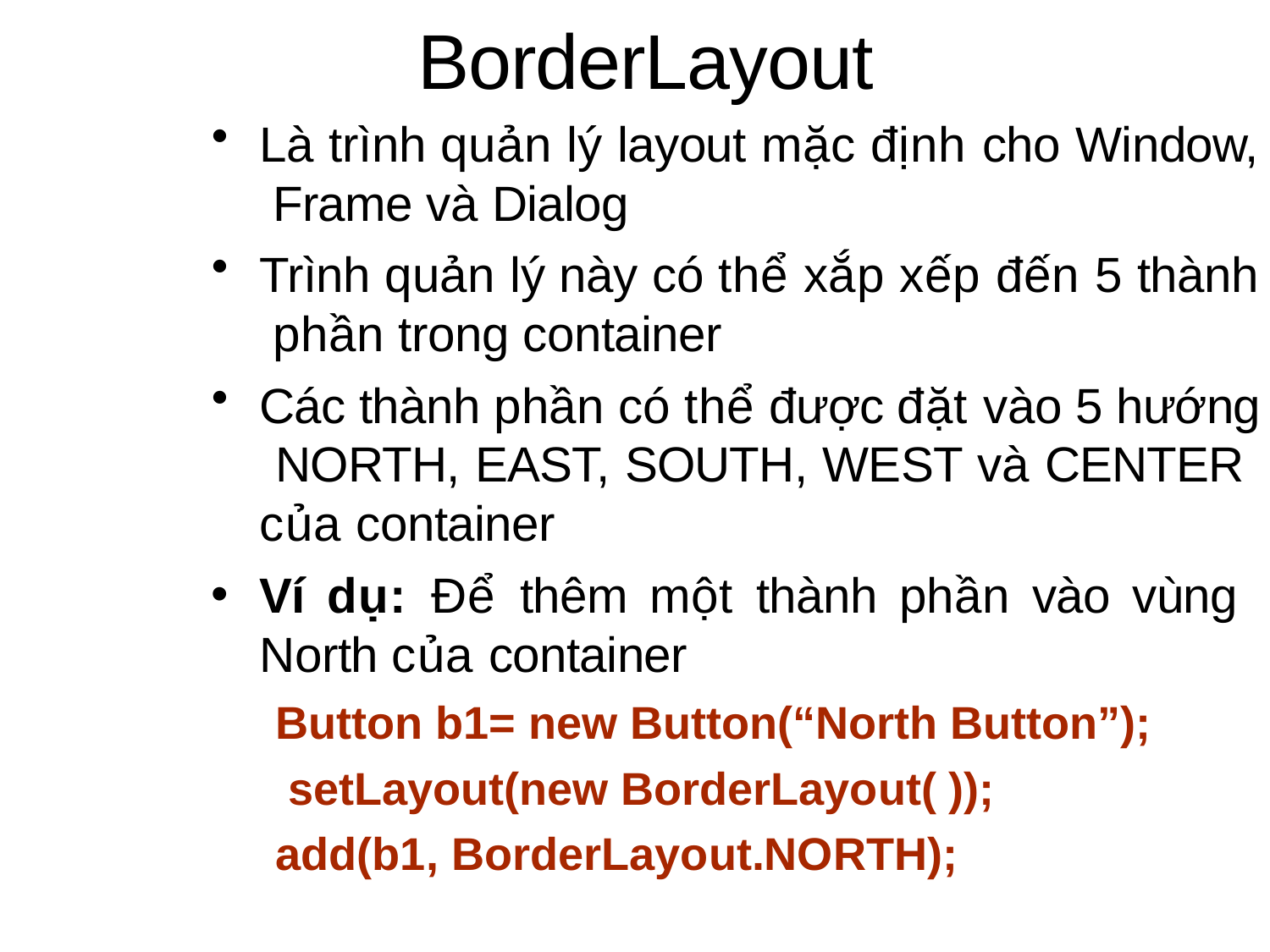

# BorderLayout
Là trình quản lý layout mặc định cho Window,  Frame và Dialog
Trình quản lý này có thể xắp xếp đến 5 thành  phần trong container
Các thành phần có thể được đặt vào 5 hướng  NORTH, EAST, SOUTH, WEST và CENTER  của container
Ví dụ: Để thêm một thành phần vào vùng  North của container
Button b1= new Button(“North Button”);  setLayout(new BorderLayout( ));  add(b1, BorderLayout.NORTH);